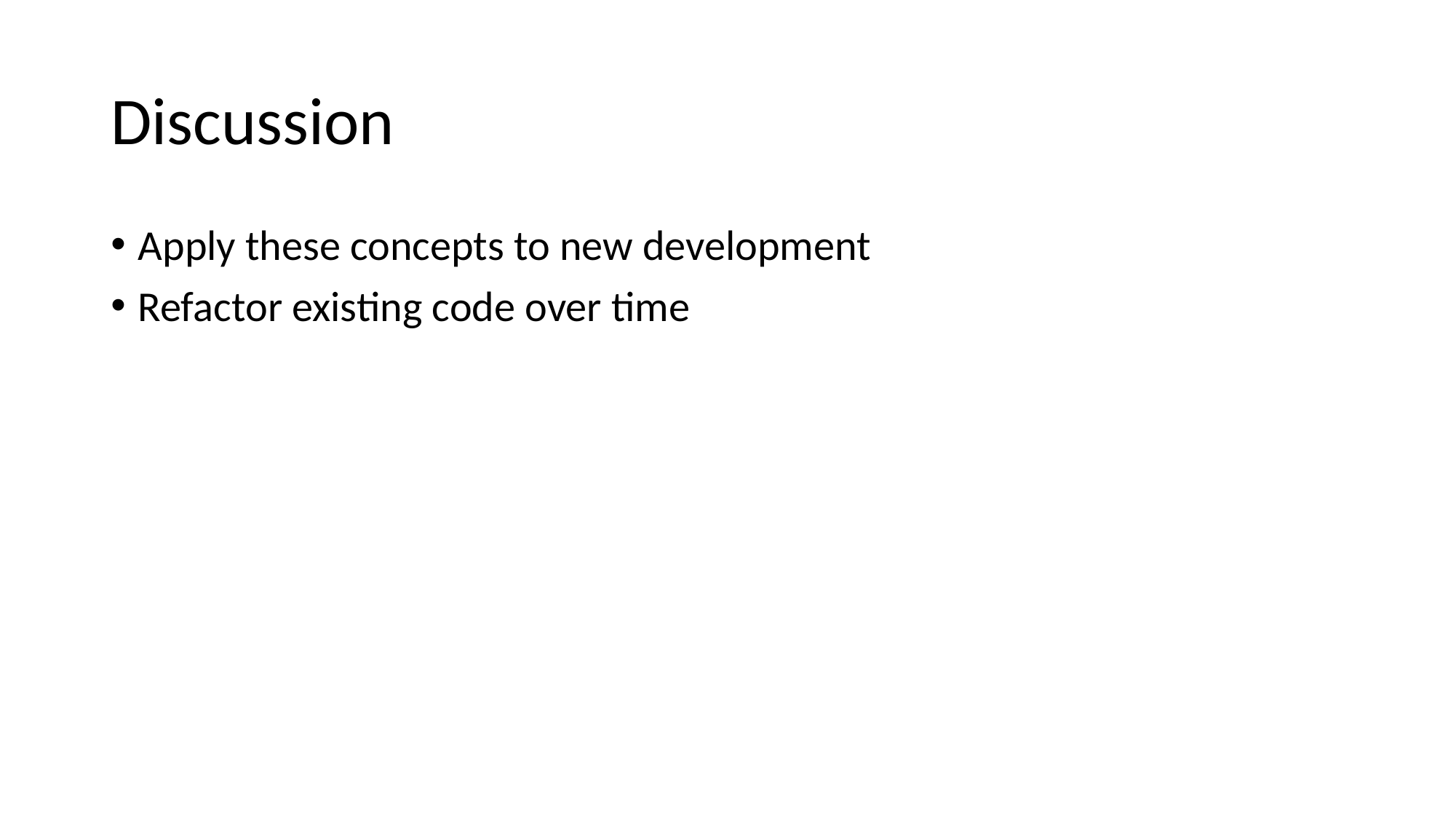

# Discussion
Apply these concepts to new development
Refactor existing code over time